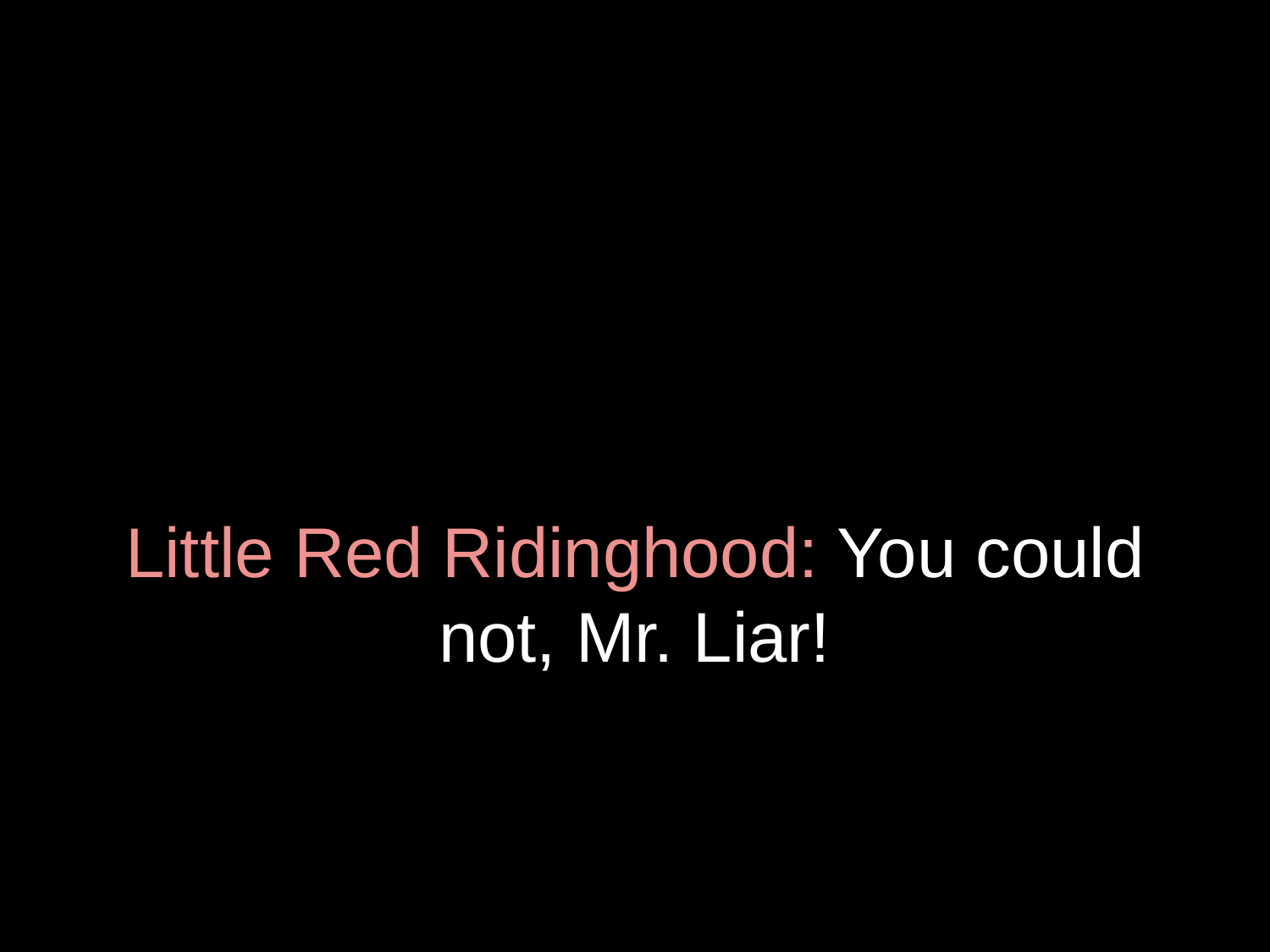

# Little Red Ridinghood: You could not, Mr. Liar!